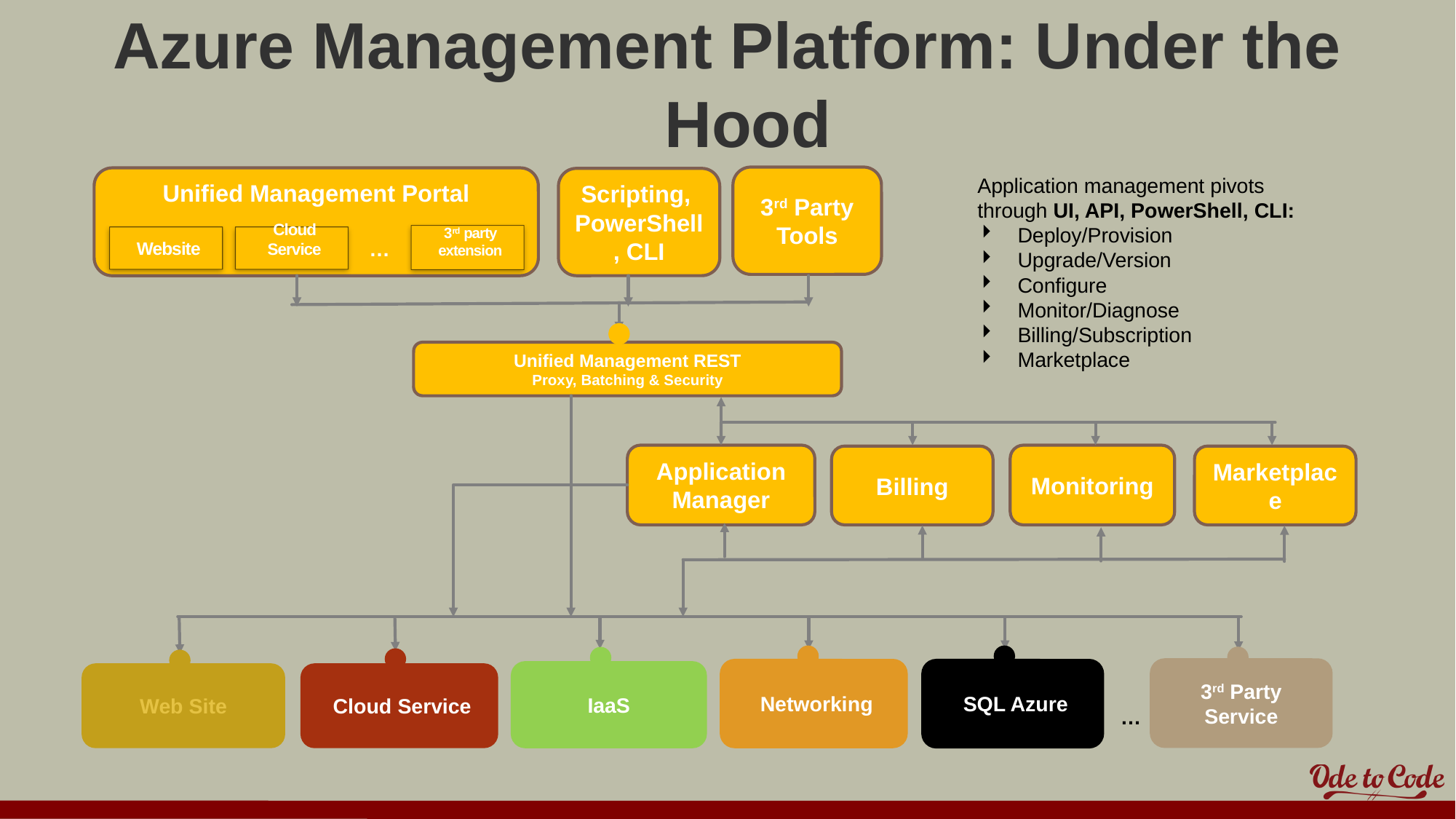

# Azure Management Platform: Under the Hood
Application management pivots
through UI, API, PowerShell, CLI:
Deploy/Provision
Upgrade/Version
Configure
Monitor/Diagnose
Billing/Subscription
Marketplace
3rd Party Tools
Unified Management Portal

3rd party extension
Website
Cloud Service
…
Scripting,  PowerShell, CLI

Unified Management REST
Proxy, Batching & Security
Application Manager
Monitoring
Billing
Marketplace

3rd Party Service
 Networking
 SQL Azure
IaaS
Web Site
 Cloud Service
…